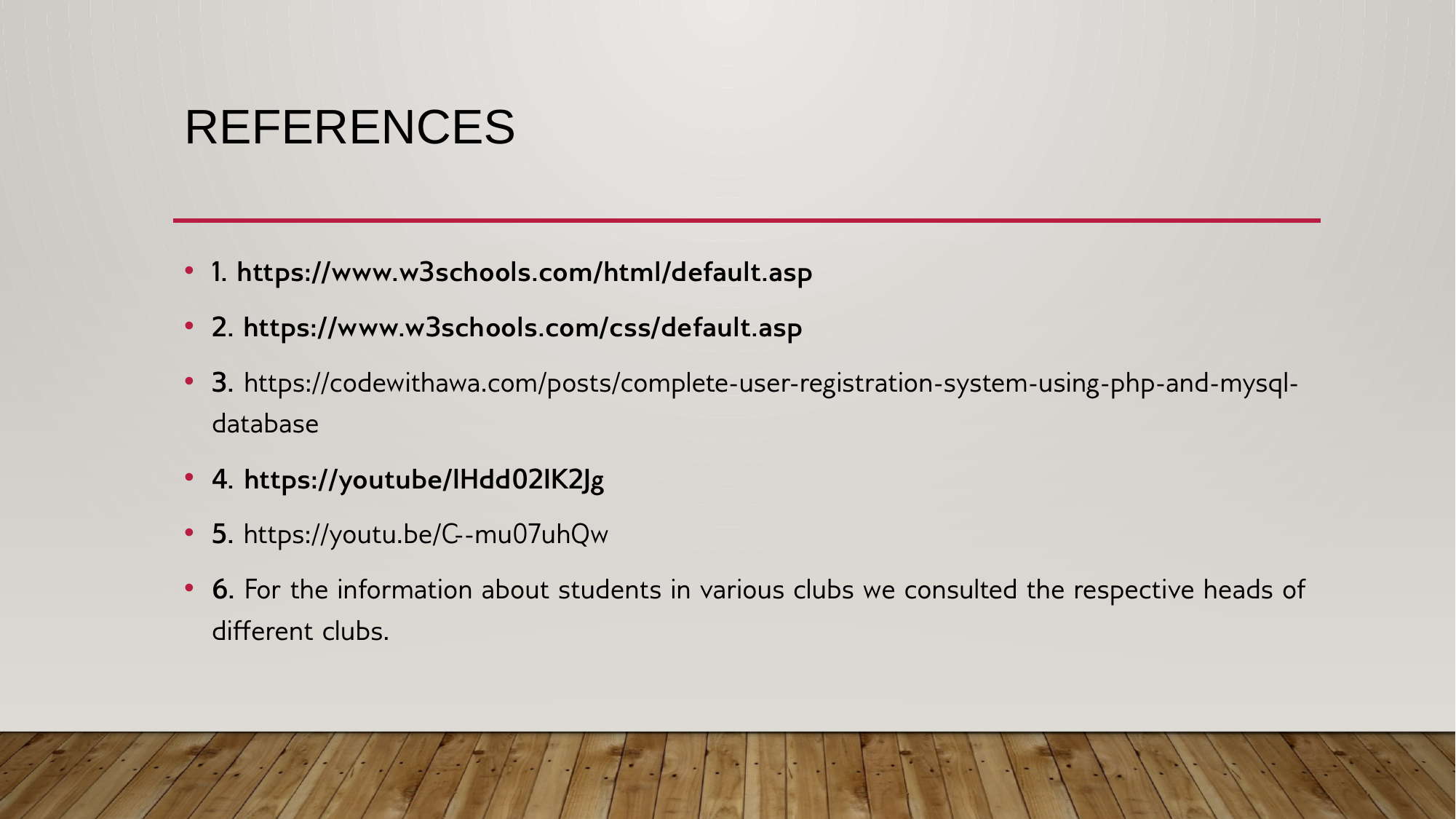

# REFERENCES
1. https://www.w3schools.com/html/default.asp
2. https://www.w3schools.com/css/default.asp
3. https://codewithawa.com/posts/complete-user-registration-system-using-php-and-mysql-database
4. https://youtube/IHdd02IK2Jg
5. https://youtu.be/C--mu07uhQw
6. For the information about students in various clubs we consulted the respective heads of different clubs.